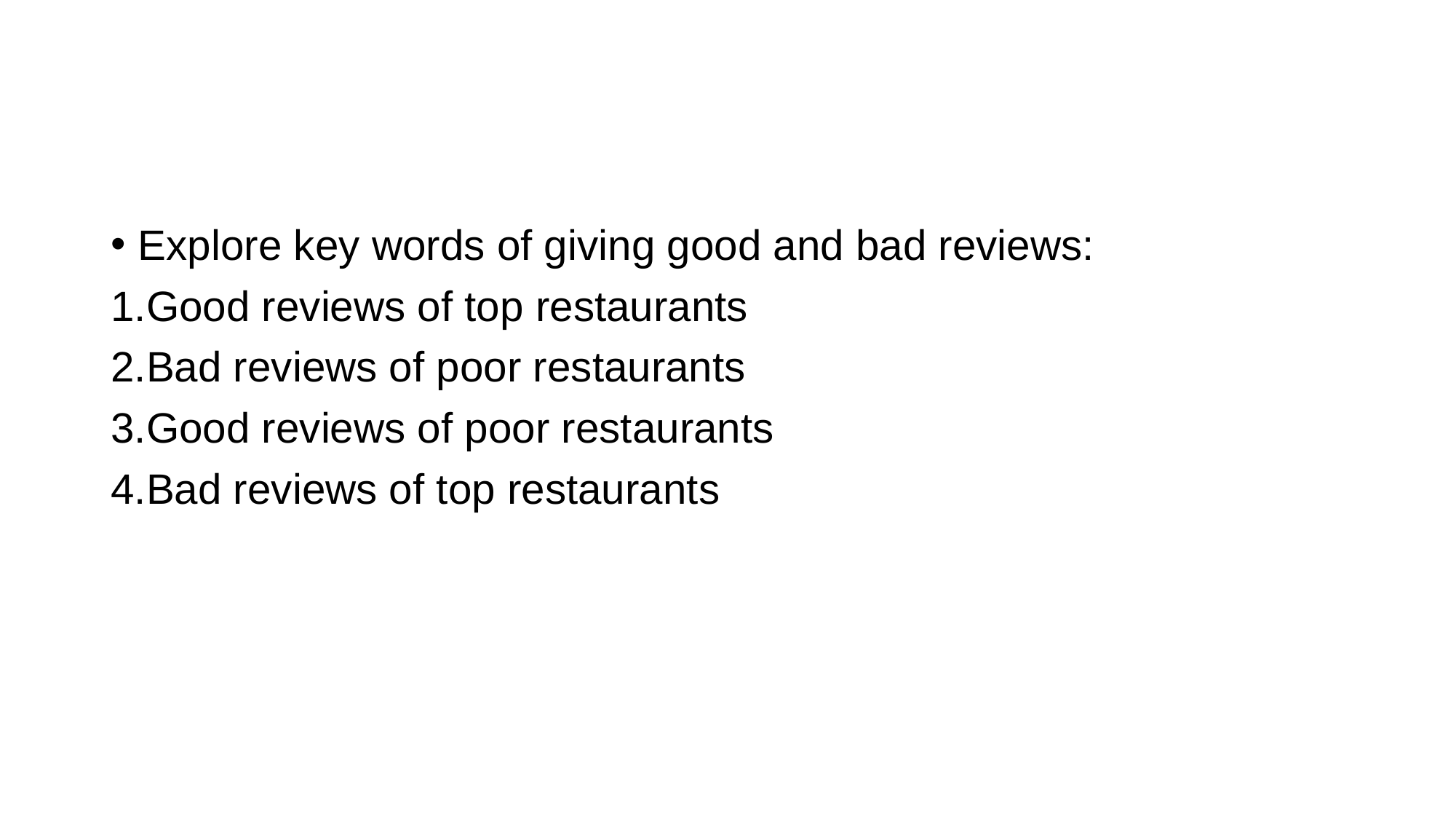

#
Explore key words of giving good and bad reviews:
1.Good reviews of top restaurants
2.Bad reviews of poor restaurants
3.Good reviews of poor restaurants
4.Bad reviews of top restaurants